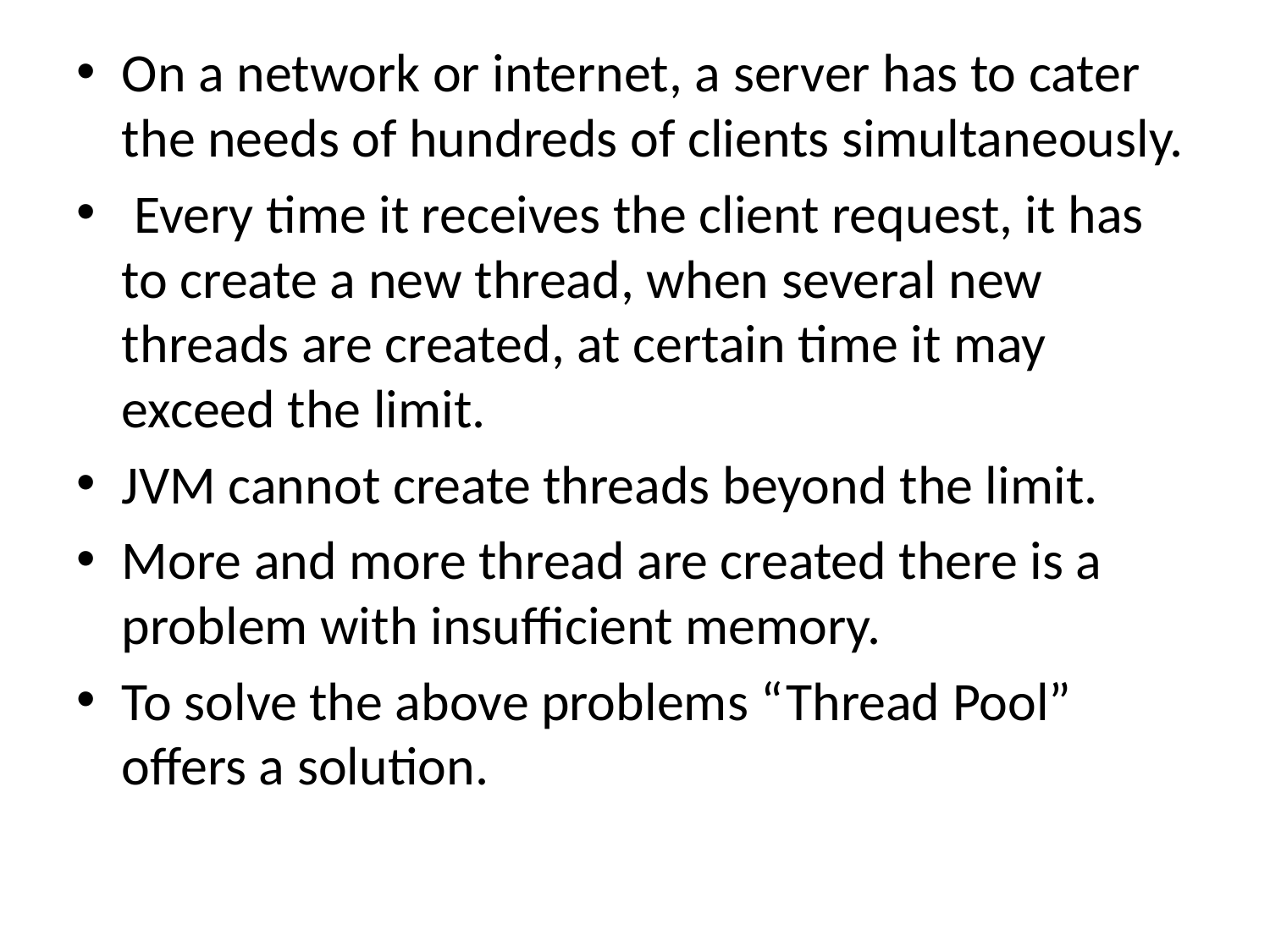

On a network or internet, a server has to cater the needs of hundreds of clients simultaneously.
 Every time it receives the client request, it has to create a new thread, when several new threads are created, at certain time it may exceed the limit.
JVM cannot create threads beyond the limit.
More and more thread are created there is a problem with insufficient memory.
To solve the above problems “Thread Pool” offers a solution.
#